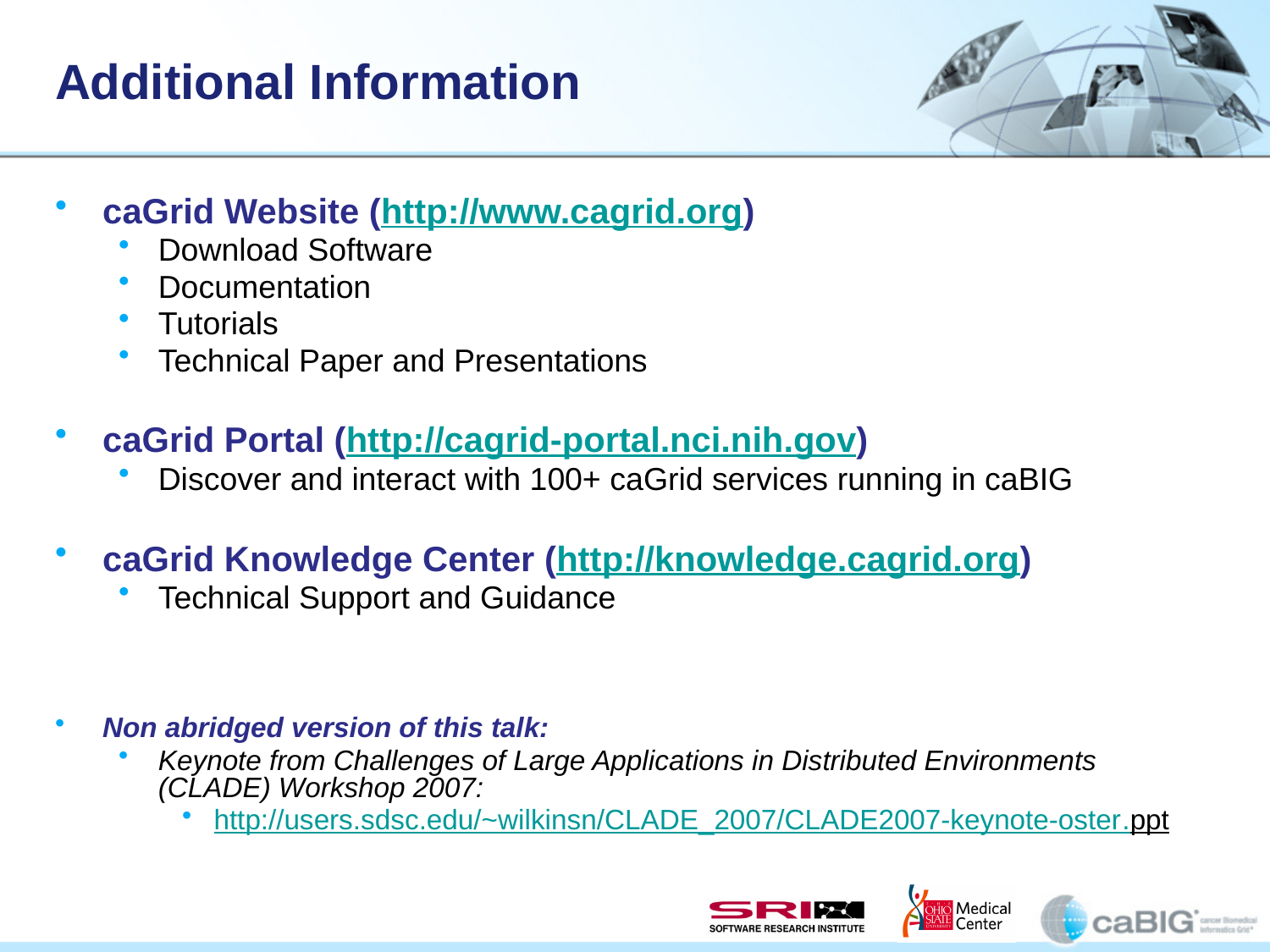

# Additional Information
caGrid Website (http://www.cagrid.org)
Download Software
Documentation
Tutorials
Technical Paper and Presentations

caGrid Portal (http://cagrid-portal.nci.nih.gov)
Discover and interact with 100+ caGrid services running in caBIG

caGrid Knowledge Center (http://knowledge.cagrid.org)
Technical Support and Guidance

Non abridged version of this talk:
Keynote from Challenges of Large Applications in Distributed Environments (CLADE) Workshop 2007:
http://users.sdsc.edu/~wilkinsn/CLADE_2007/CLADE2007-keynote-oster.ppt